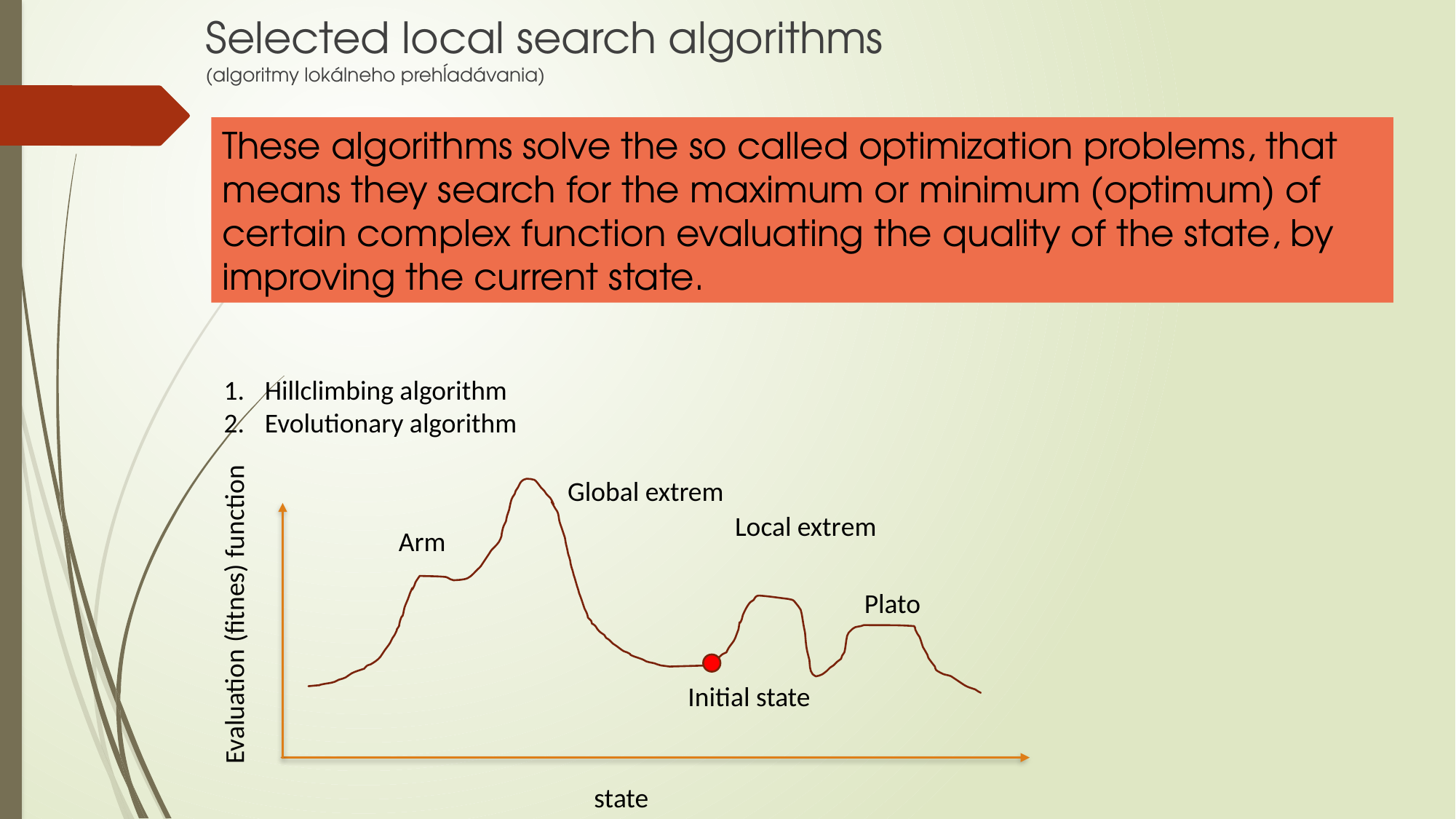

# Selected local search algorithms (algoritmy lokálneho prehĺadávania)
These algorithms solve the so called optimization problems, that means they search for the maximum or minimum (optimum) of certain complex function evaluating the quality of the state, by improving the current state.
Hillclimbing algorithm
Evolutionary algorithm
Global extrem

Local extrem
Arm
Plato
Evaluation (fitnes) function

Initial state
state